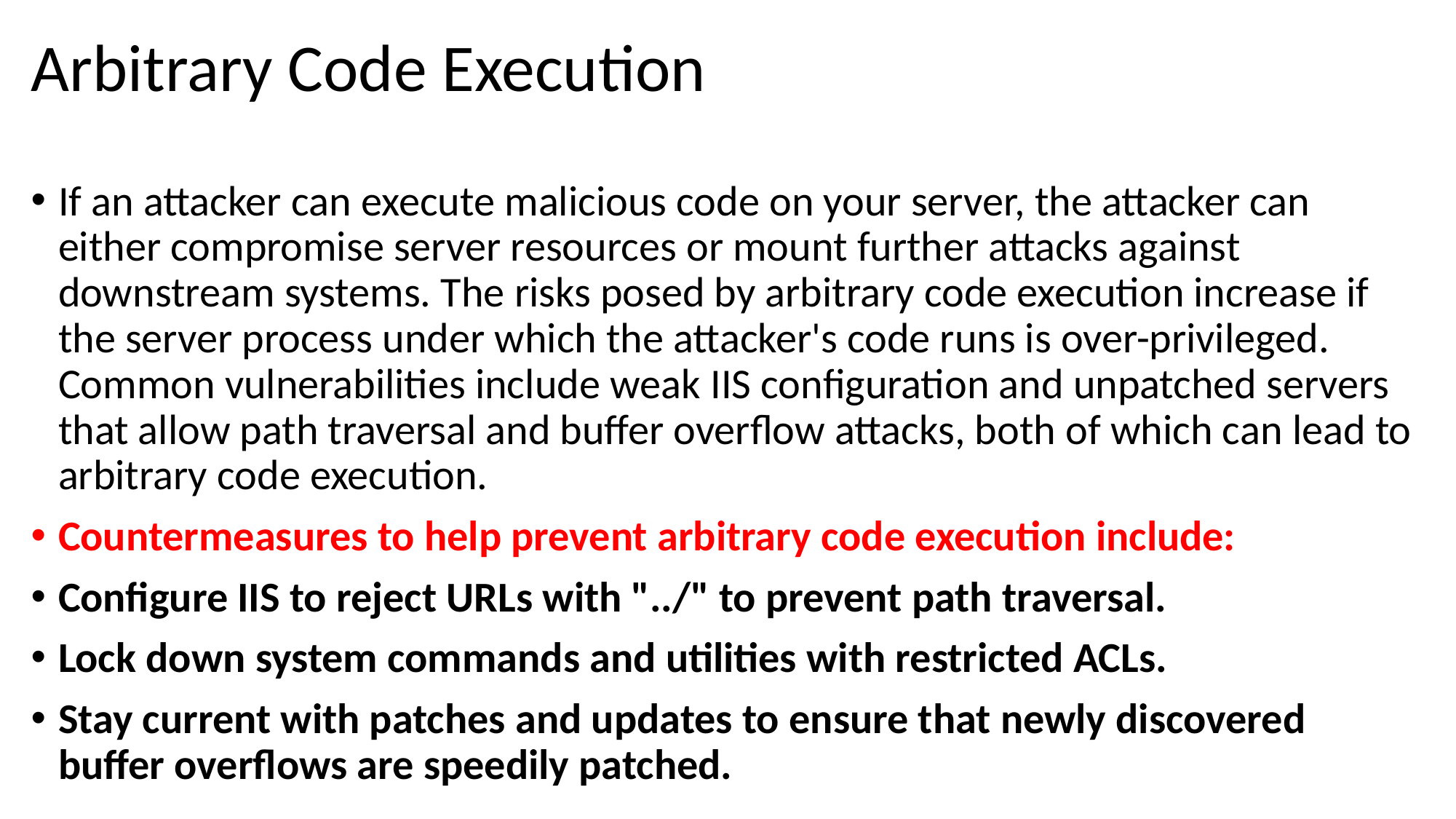

# Arbitrary Code Execution
If an attacker can execute malicious code on your server, the attacker can either compromise server resources or mount further attacks against downstream systems. The risks posed by arbitrary code execution increase if the server process under which the attacker's code runs is over-privileged. Common vulnerabilities include weak IIS configuration and unpatched servers that allow path traversal and buffer overflow attacks, both of which can lead to arbitrary code execution.
Countermeasures to help prevent arbitrary code execution include:
Configure IIS to reject URLs with "../" to prevent path traversal.
Lock down system commands and utilities with restricted ACLs.
Stay current with patches and updates to ensure that newly discovered buffer overflows are speedily patched.